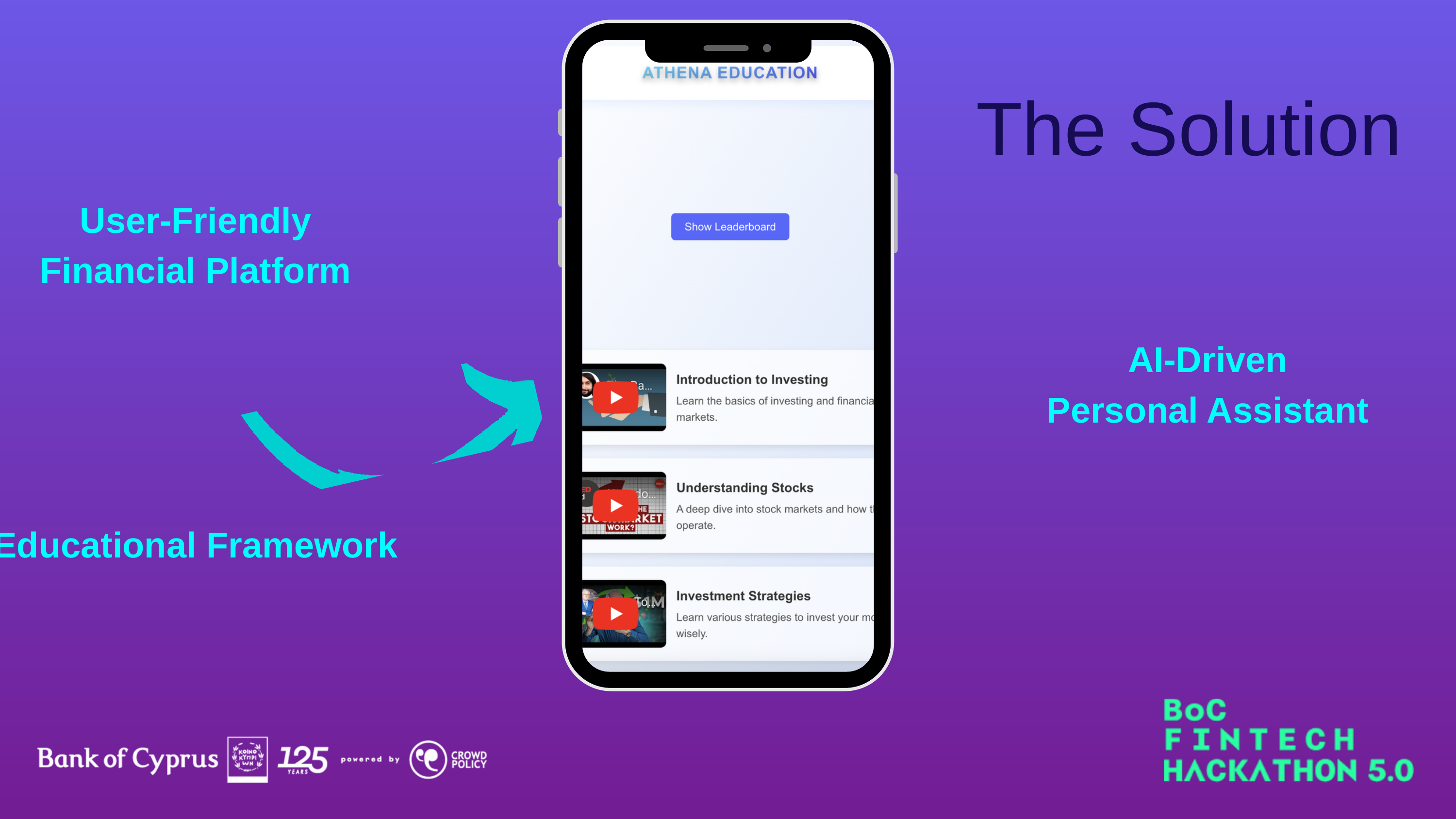

The Solution
User-Friendly
Financial Platform
AI-Driven
Personal Assistant

Educational Framework